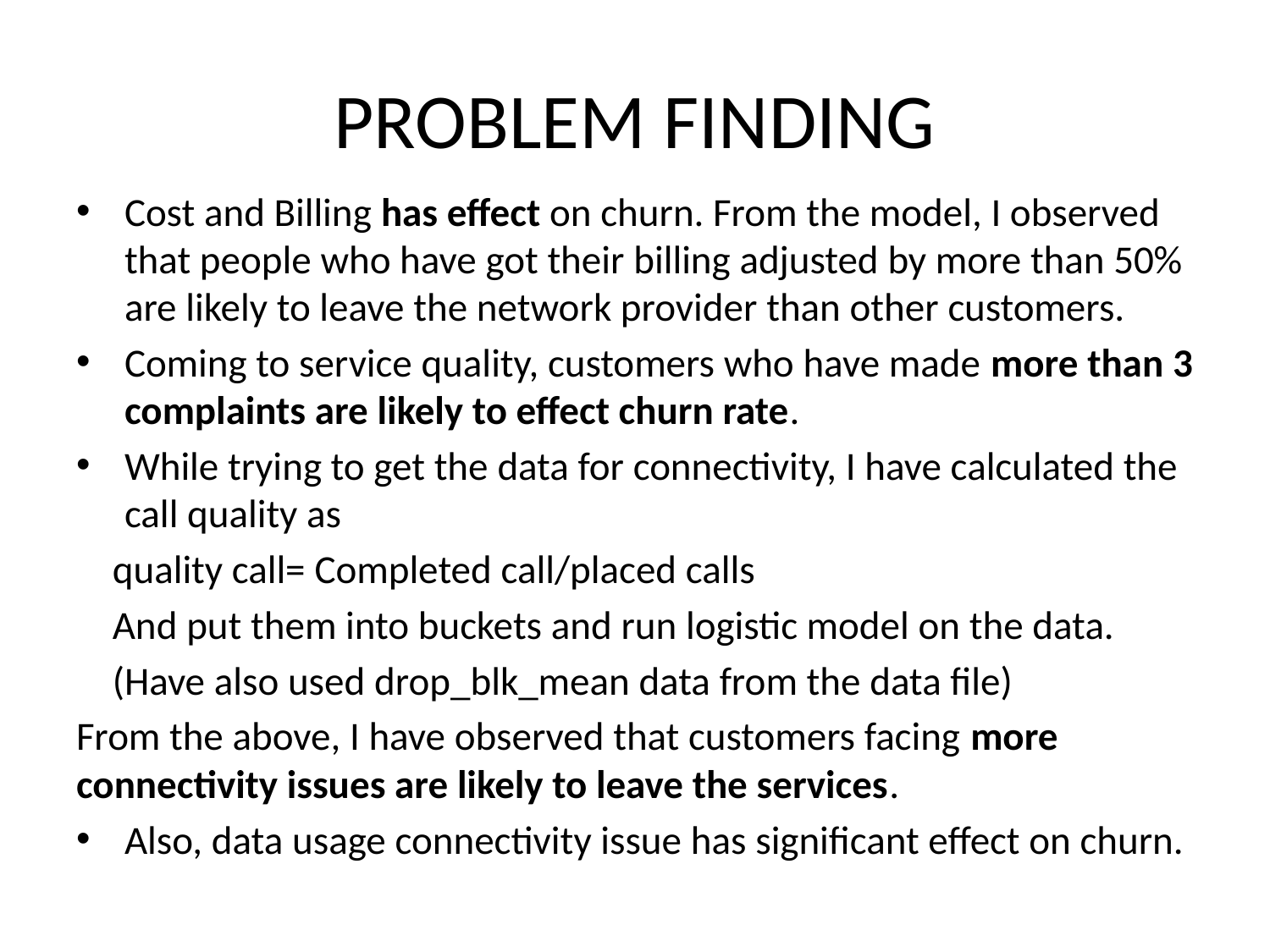

# PROBLEM FINDING
Cost and Billing has effect on churn. From the model, I observed that people who have got their billing adjusted by more than 50% are likely to leave the network provider than other customers.
Coming to service quality, customers who have made more than 3 complaints are likely to effect churn rate.
While trying to get the data for connectivity, I have calculated the call quality as
    quality call= Completed call/placed calls
    And put them into buckets and run logistic model on the data.
    (Have also used drop_blk_mean data from the data file)
From the above, I have observed that customers facing more          connectivity issues are likely to leave the services.
Also, data usage connectivity issue has significant effect on churn.